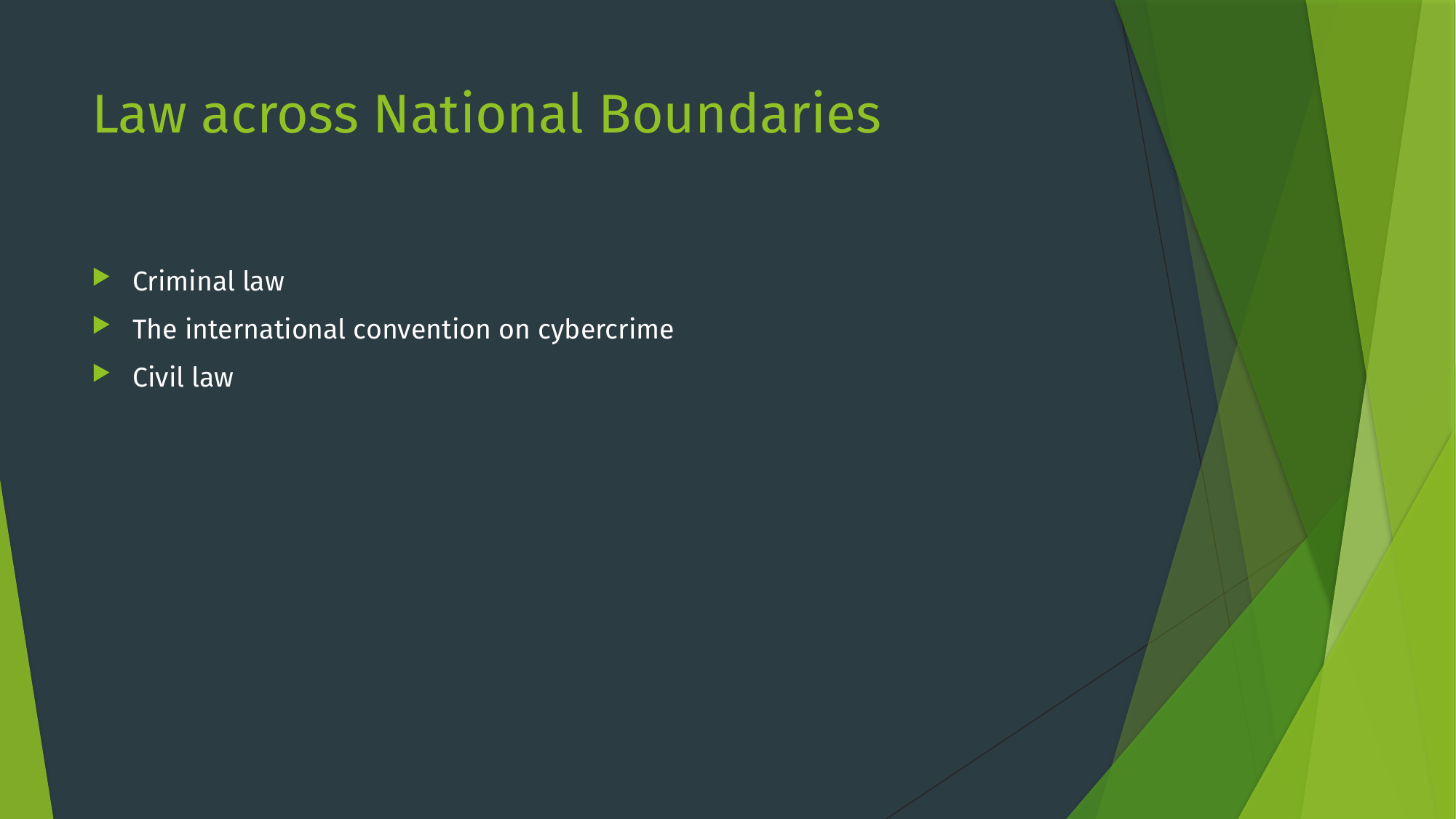

# Law across National Boundaries
Criminal law
The international convention on cybercrime
Civil law